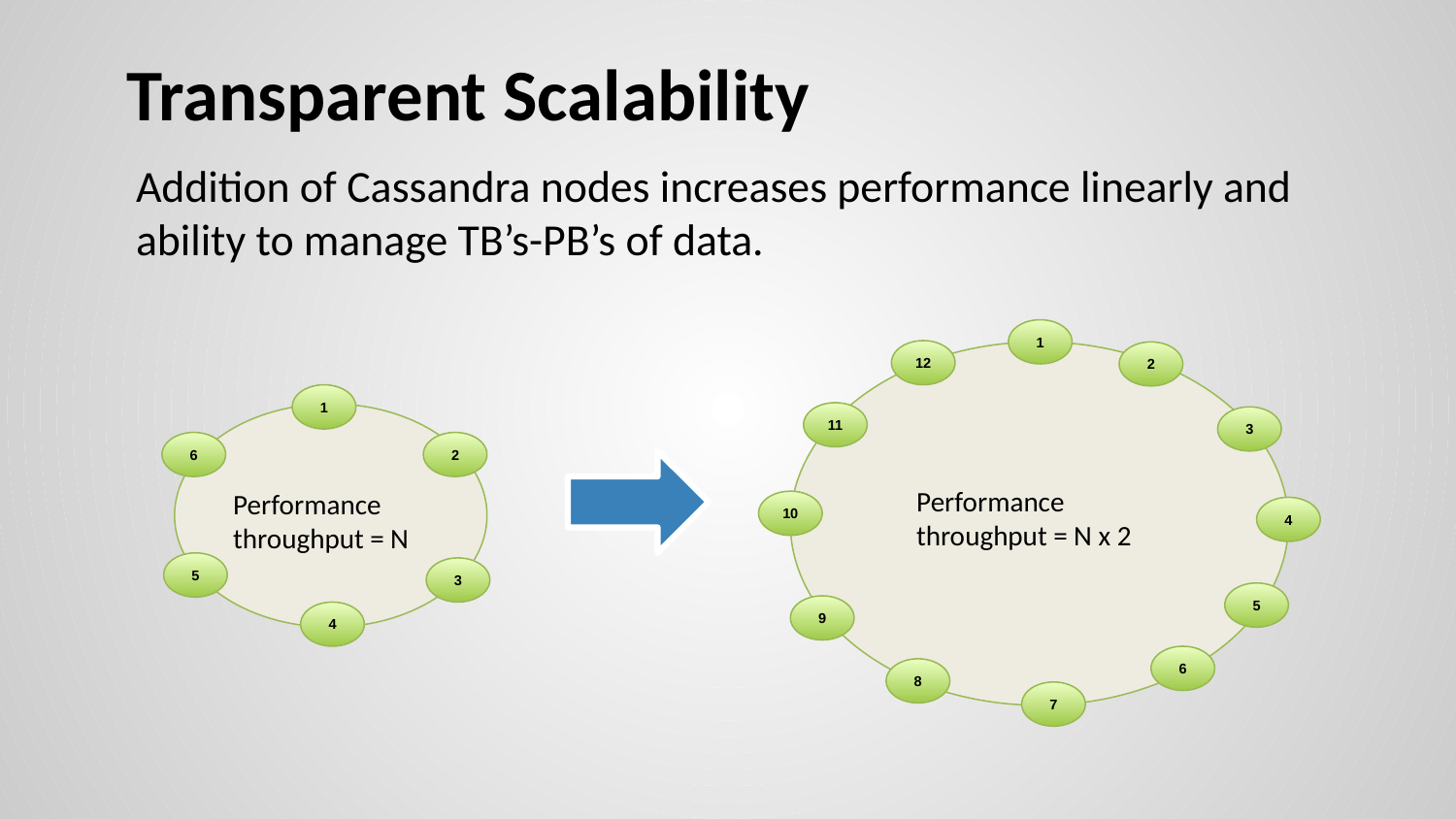

# Transparent Scalability
Addition of Cassandra nodes increases performance linearly and ability to manage TB’s-PB’s of data.
1
12

2
1
11

3
6
2

Performance throughput = N x 2
Performance throughput = N
10
4
5
3
5
9
4
6
8
7